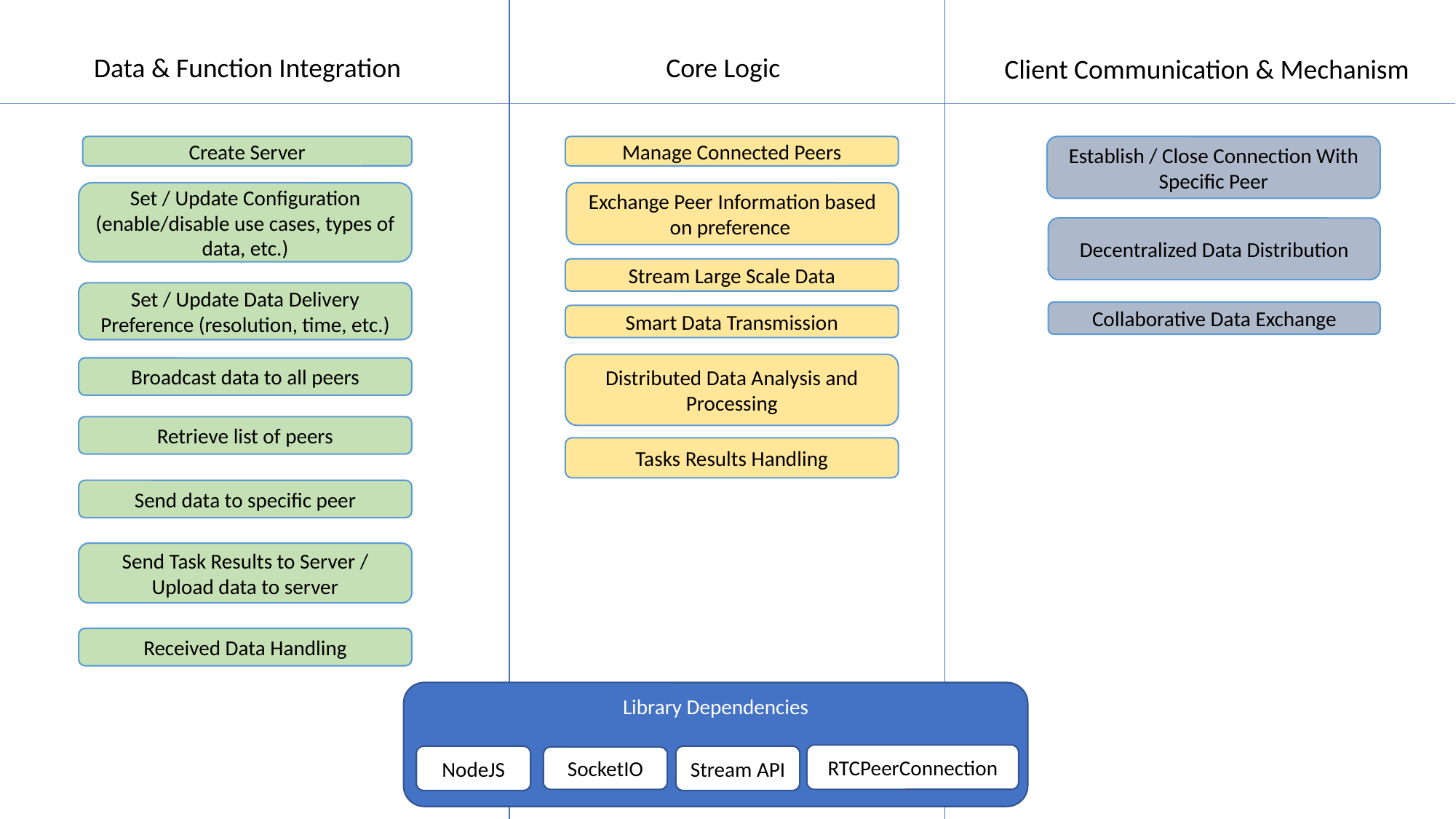

Data & Function Integration
Core Logic
Client Communication & Mechanism
Establish / Close Connection With Specific Peer
Create Server
Manage Connected Peers
Set / Update Configuration (enable/disable use cases, types of data, etc.)
Exchange Peer Information based on preference
Decentralized Data Distribution
Stream Large Scale Data
Set / Update Data Delivery Preference (resolution, time, etc.)
Collaborative Data Exchange
Smart Data Transmission
Distributed Data Analysis and Processing
Broadcast data to all peers
Retrieve list of peers
Tasks Results Handling
Send data to specific peer
Send Task Results to Server / Upload data to server
Received Data Handling
Library Dependencies

RTCPeerConnection
NodeJS
Stream API
SocketIO